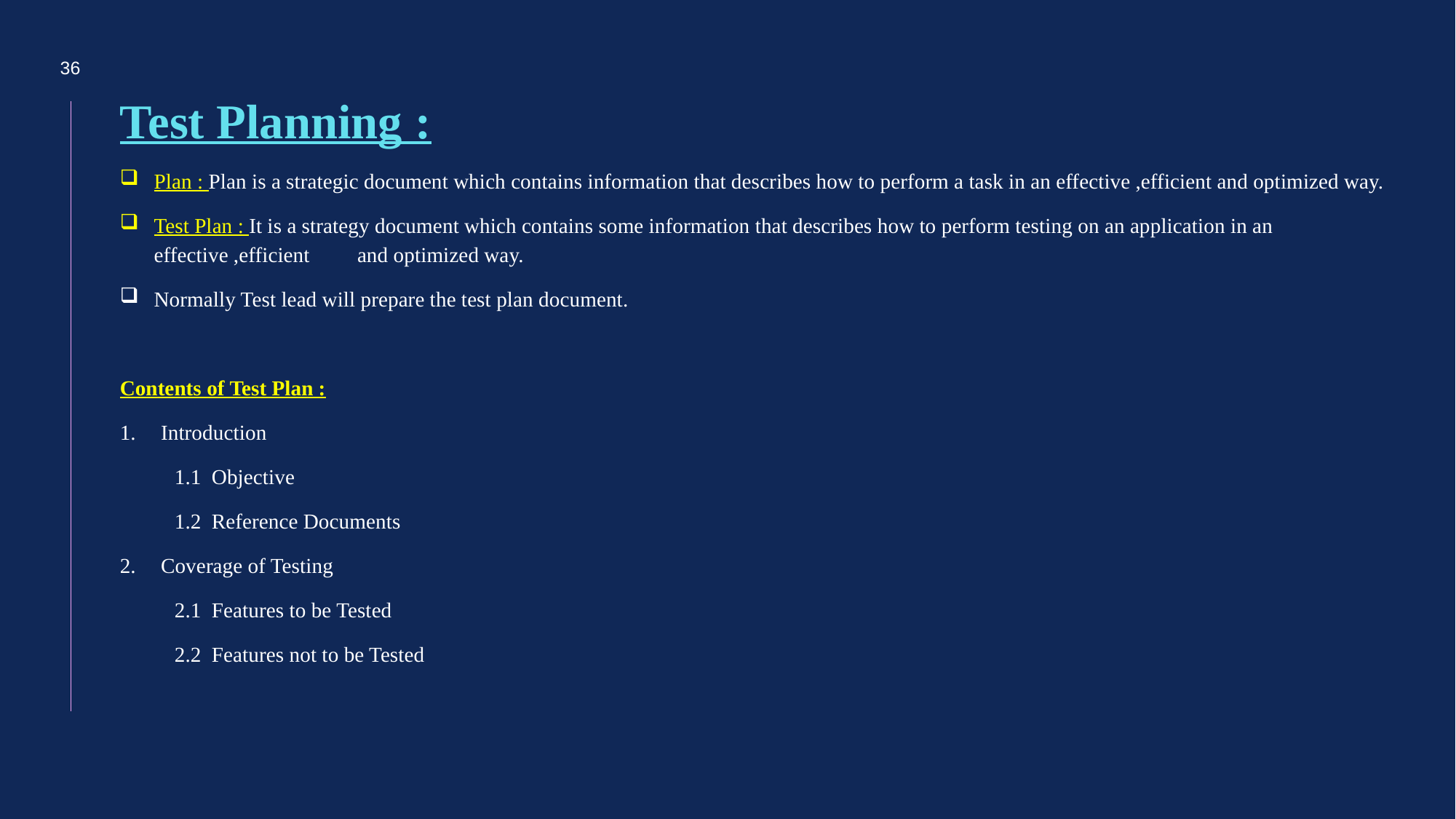

36
Test Planning :
Plan : Plan is a strategic document which contains information that describes how to perform a task in an effective ,efficient and optimized way.
Test Plan : It is a strategy document which contains some information that describes how to perform testing on an application in an effective ,efficient         and optimized way.
Normally Test lead will prepare the test plan document.

Contents of Test Plan :
Introduction
1.1  Objective
1.2  Reference Documents
Coverage of Testing
2.1  Features to be Tested
2.2  Features not to be Tested